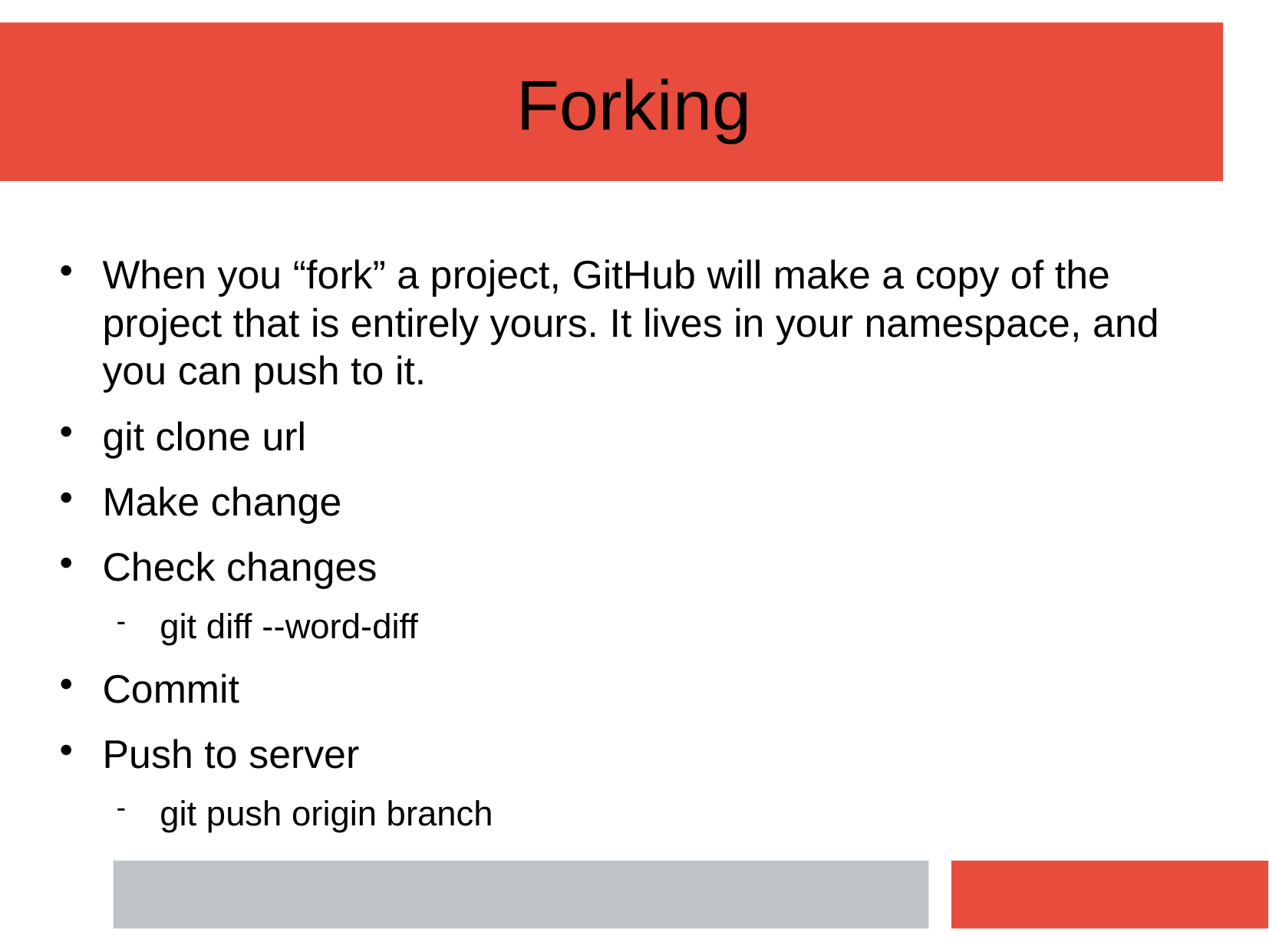

Forking
When you “fork” a project, GitHub will make a copy of the project that is entirely yours. It lives in your namespace, and you can push to it.
git clone url
Make change
Check changes
git diff --word-diff
Commit
Push to server
git push origin branch